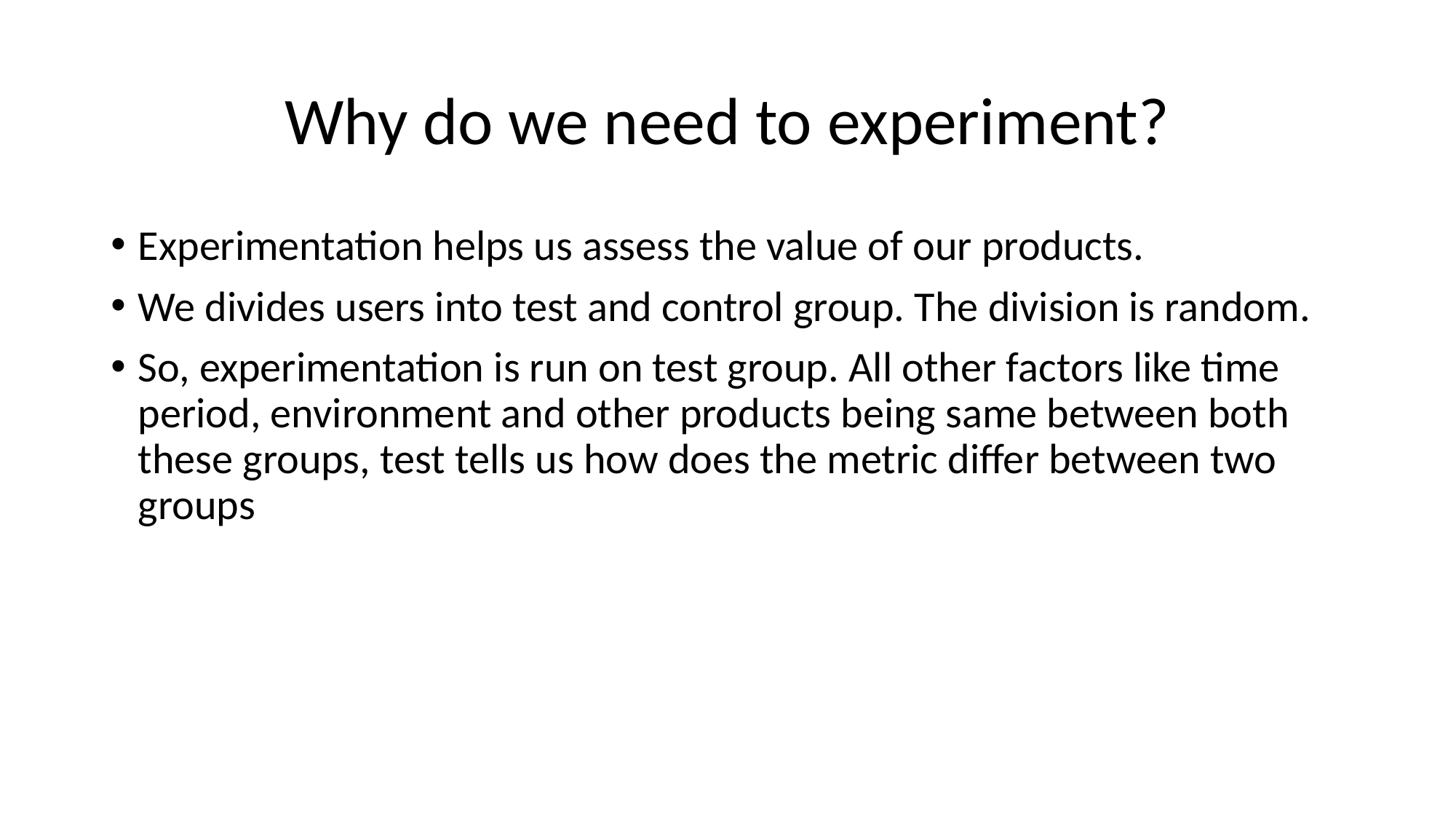

# Why do we need to experiment?
Experimentation helps us assess the value of our products.
We divides users into test and control group. The division is random.
So, experimentation is run on test group. All other factors like time period, environment and other products being same between both these groups, test tells us how does the metric differ between two groups